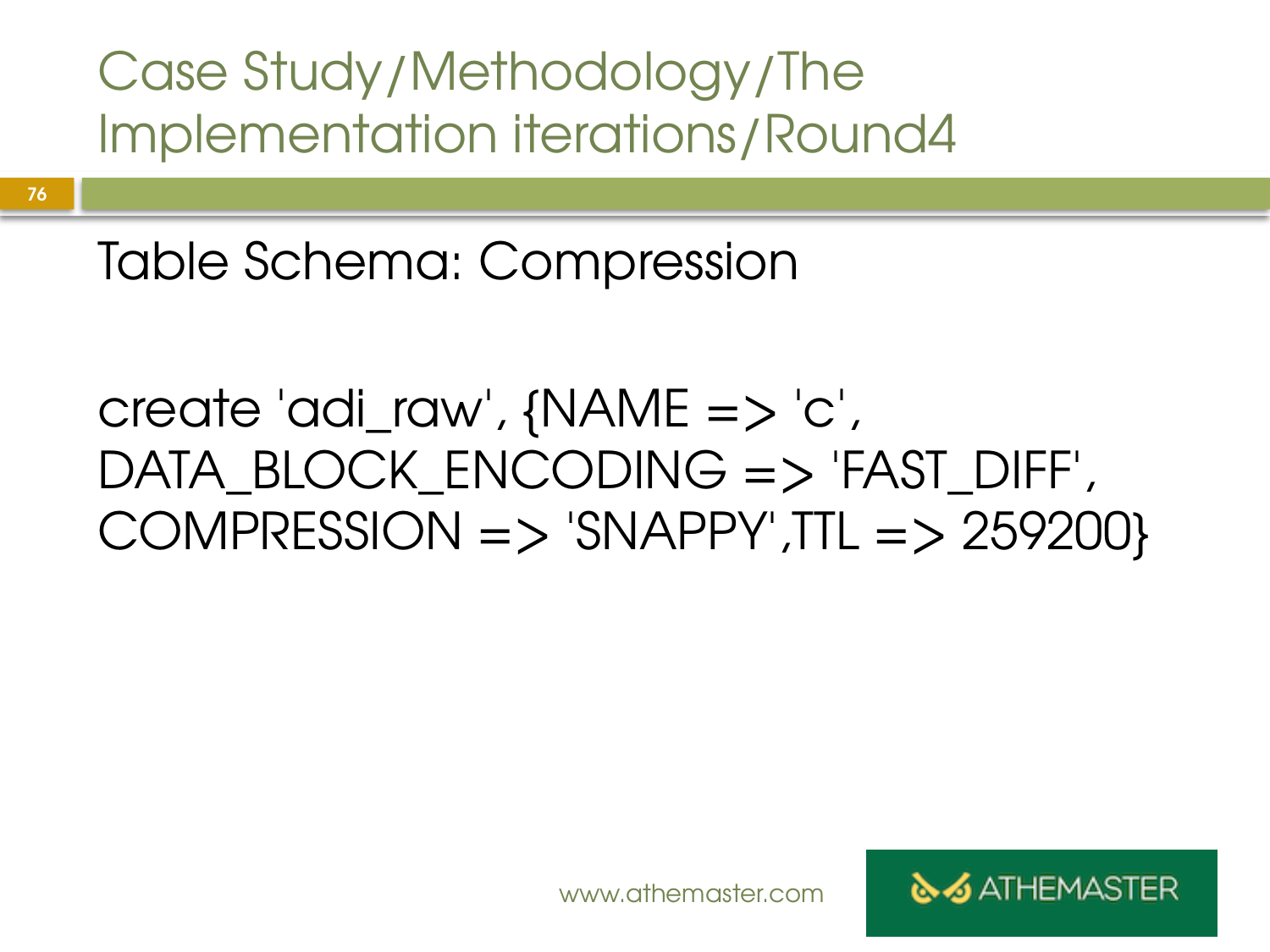

# Case Study/Methodology/The Implementation iterations/Round4
76
Table Schema: Compression

create 'adi_raw', {NAME => 'c', DATA_BLOCK_ENCODING => 'FAST_DIFF', COMPRESSION => 'SNAPPY',TTL => 259200}
www.athemaster.com